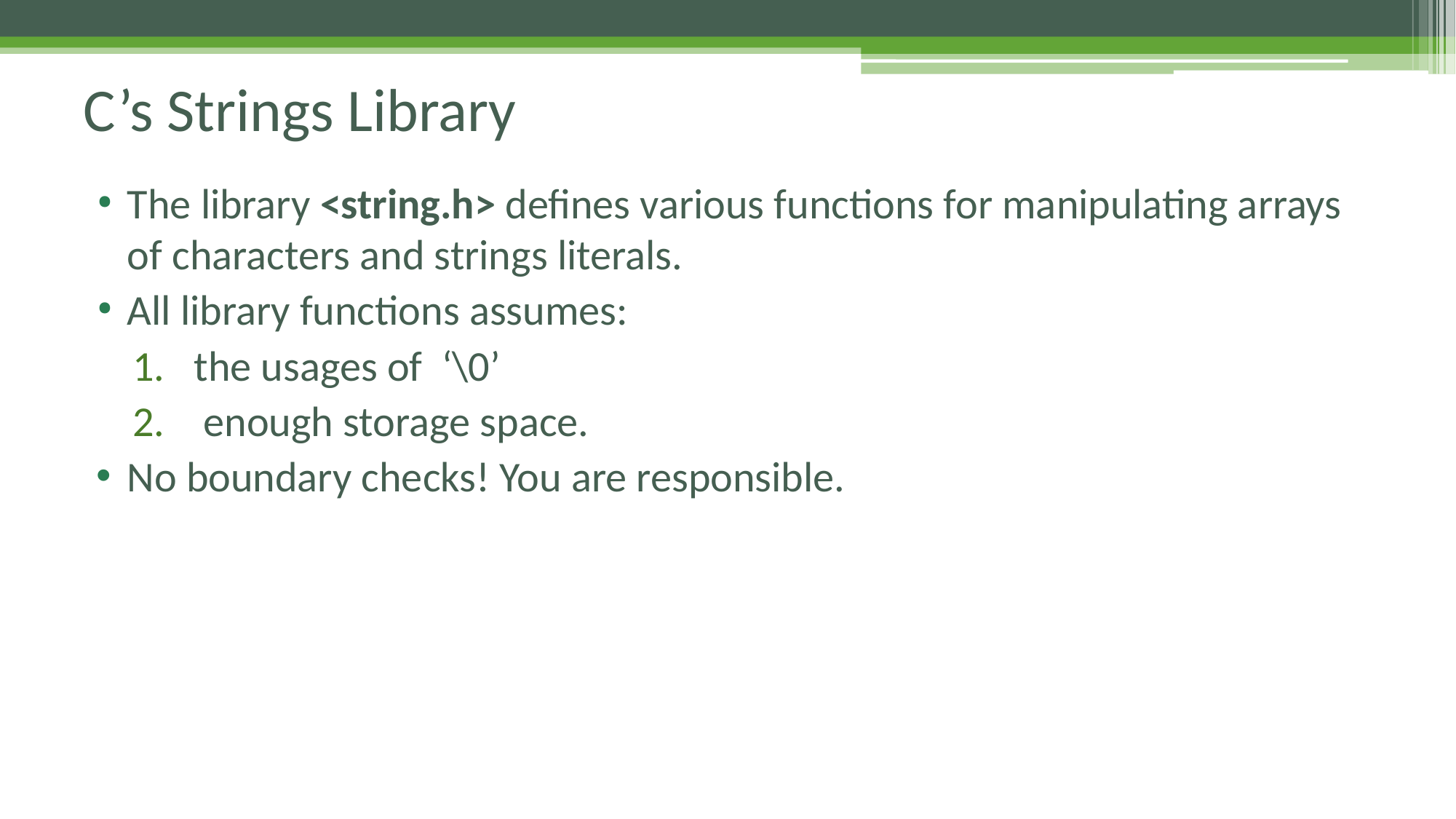

C’s Strings Library
The library <string.h> defines various functions for manipulating arrays of characters and strings literals.
All library functions assumes:
the usages of  ‘\0’
 enough storage space.
No boundary checks! You are responsible.